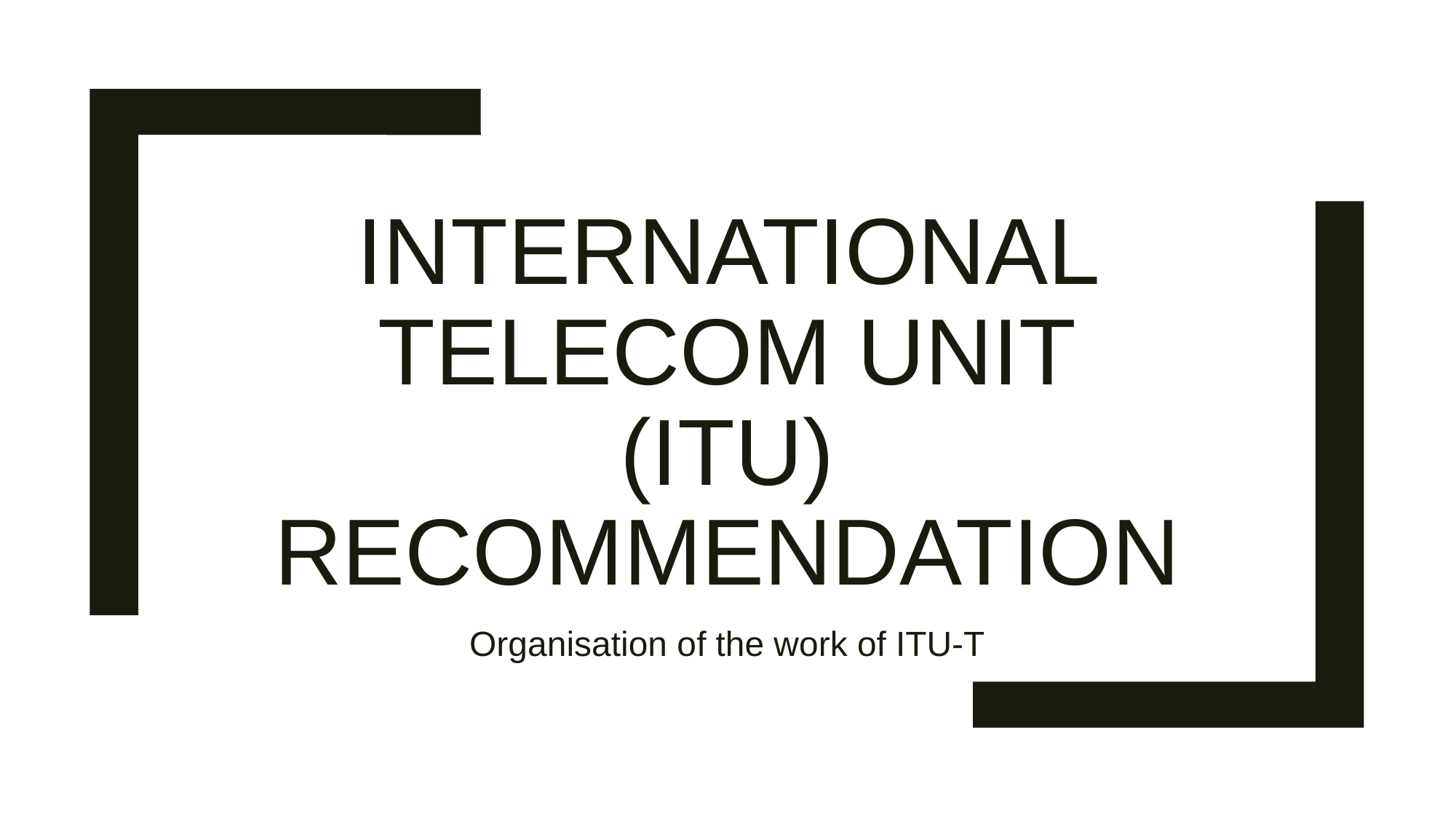

# INTERNATIONAL TELECOM UNIT (ITU) RECOMMENDATION
Organisation of the work of ITU-T